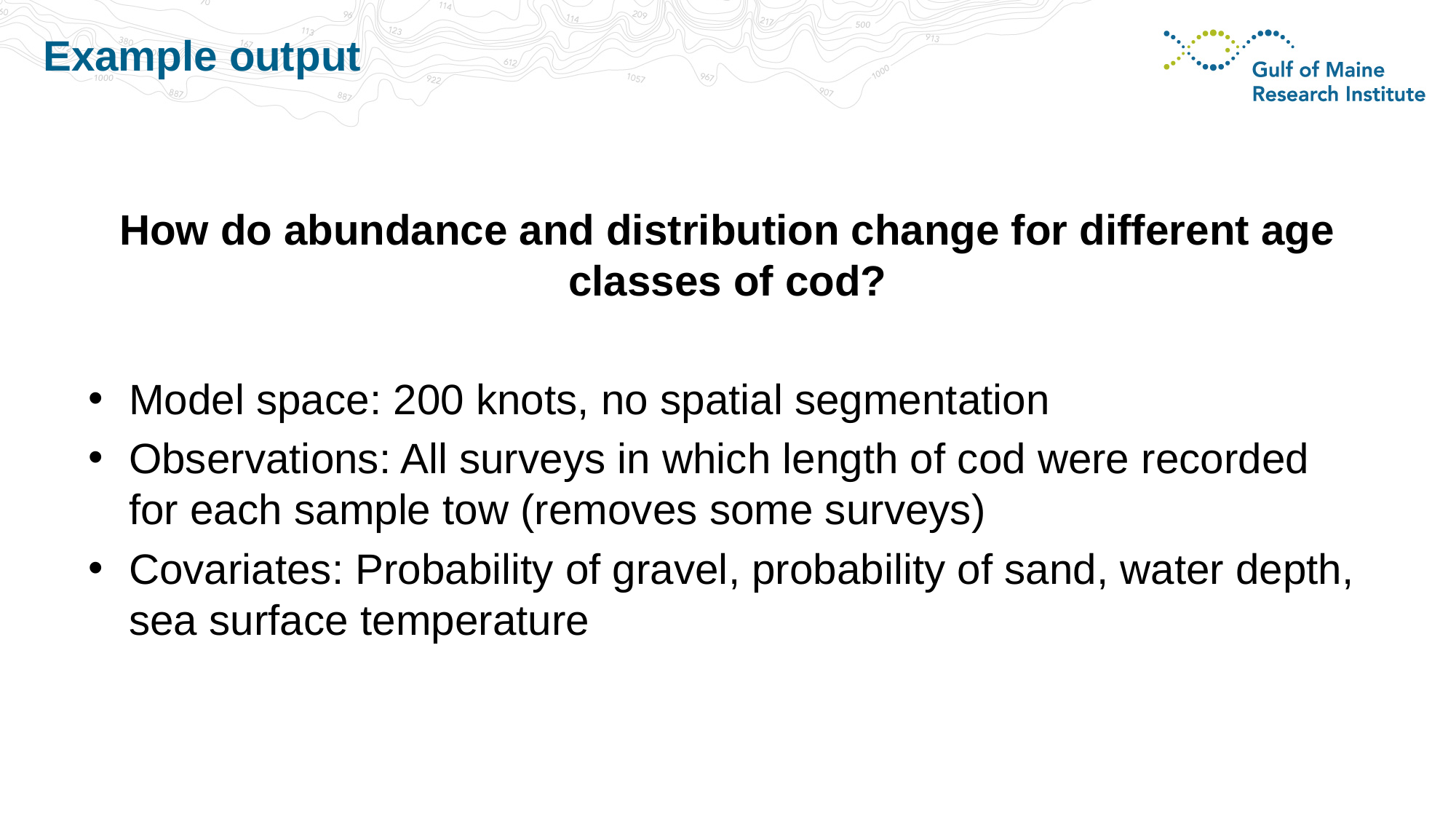

# Example output
How do abundance and distribution change for different age classes of cod?

Model space: 200 knots, no spatial segmentation
Observations: All surveys in which length of cod were recorded for each sample tow (removes some surveys)
Covariates: Probability of gravel, probability of sand, water depth, sea surface temperature